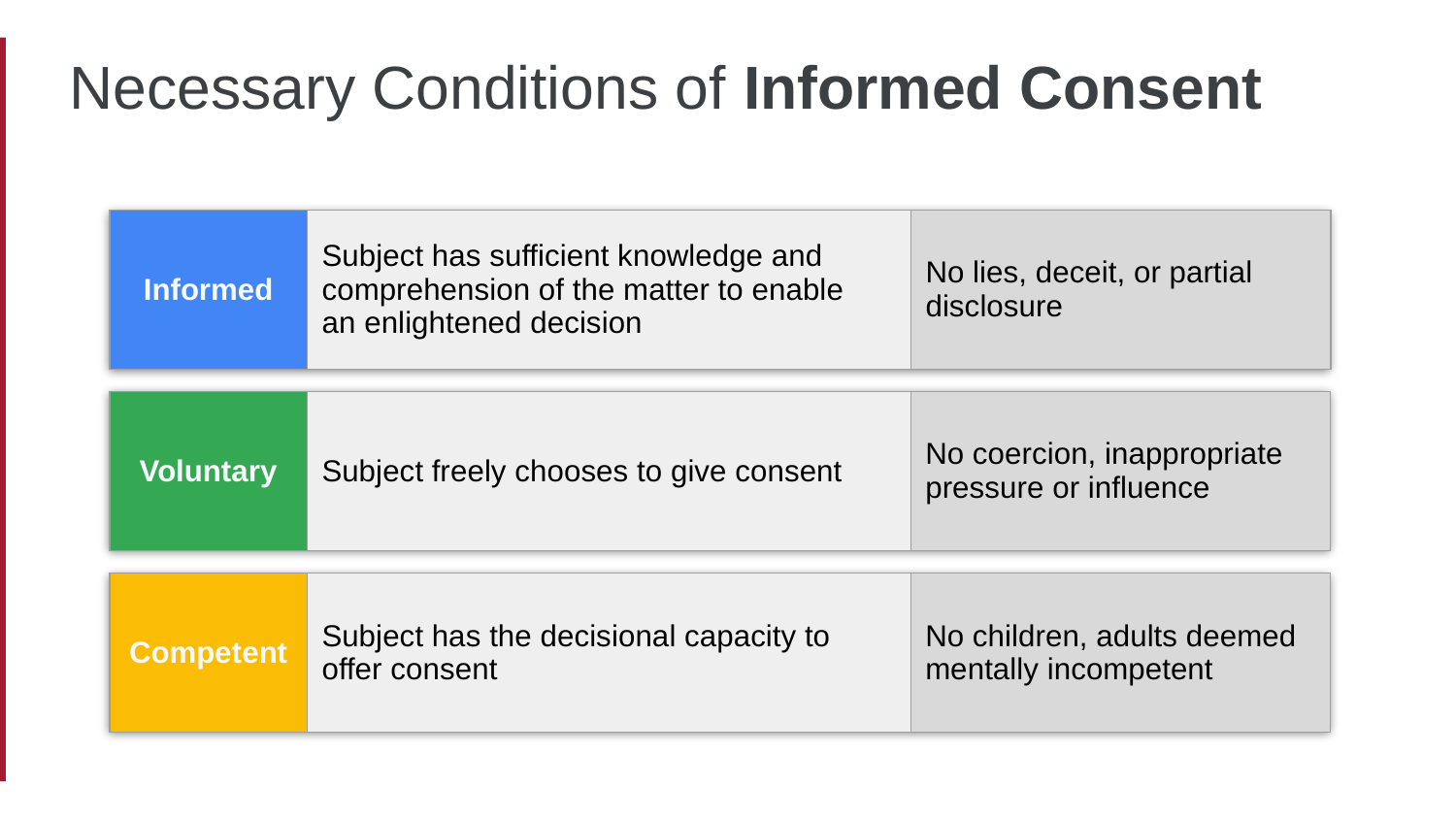

# Necessary Conditions of Informed Consent
| Informed | Subject has sufficient knowledge and comprehension of the matter to enable an enlightened decision | No lies, deceit, or partial disclosure |
| --- | --- | --- |

| Voluntary | Subject freely chooses to give consent | No coercion, inappropriate pressure or influence |
| --- | --- | --- |
| Competent | Subject has the decisional capacity to offer consent | No children, adults deemed mentally incompetent |
| --- | --- | --- |